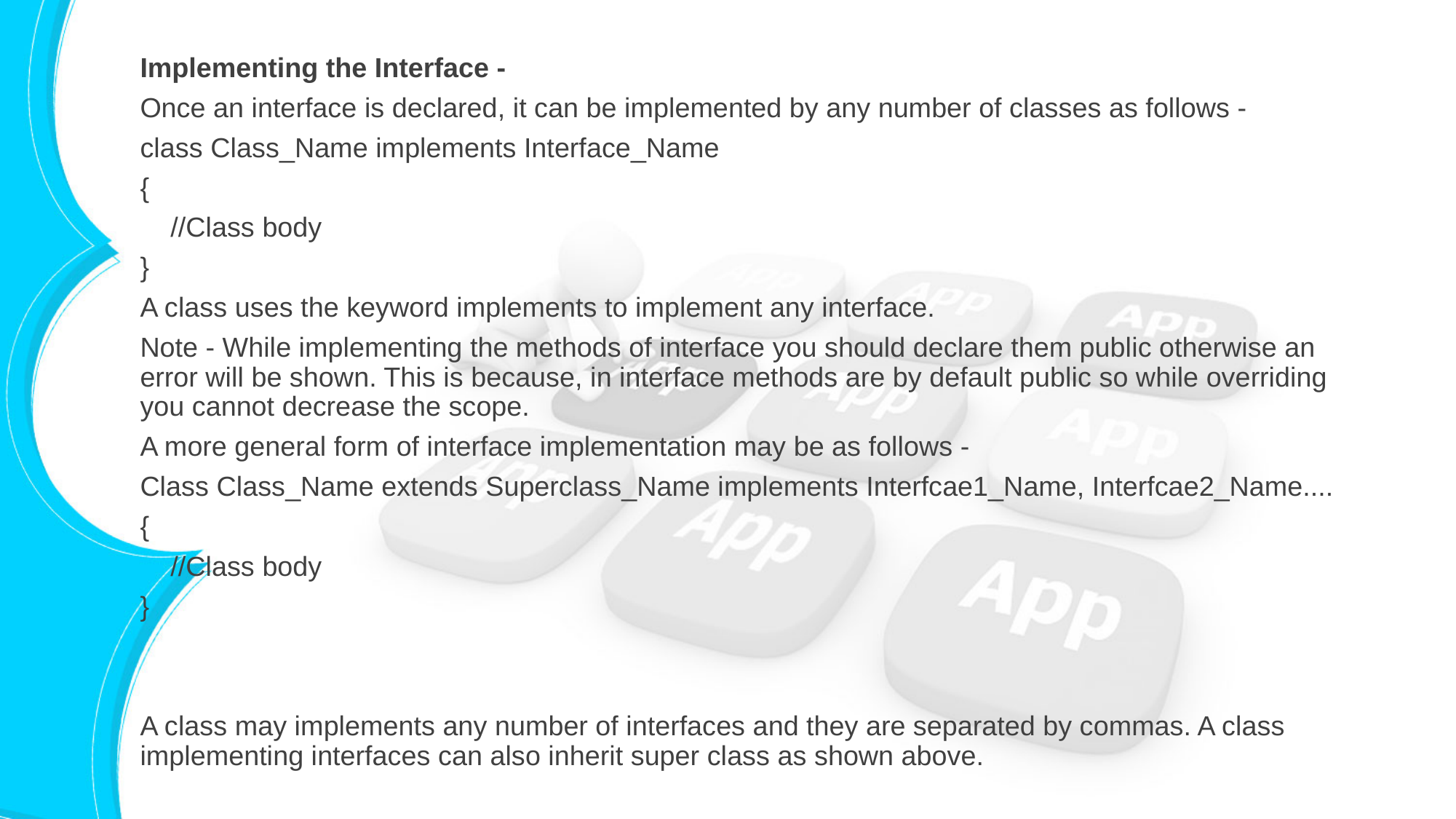

Implementing the Interface -
Once an interface is declared, it can be implemented by any number of classes as follows -
class Class_Name implements Interface_Name
{
    //Class body
}
A class uses the keyword implements to implement any interface.
Note - While implementing the methods of interface you should declare them public otherwise an error will be shown. This is because, in interface methods are by default public so while overriding you cannot decrease the scope.
A more general form of interface implementation may be as follows -
Class Class_Name extends Superclass_Name implements Interfcae1_Name, Interfcae2_Name....
{
    //Class body
}

A class may implements any number of interfaces and they are separated by commas. A class implementing interfaces can also inherit super class as shown above.